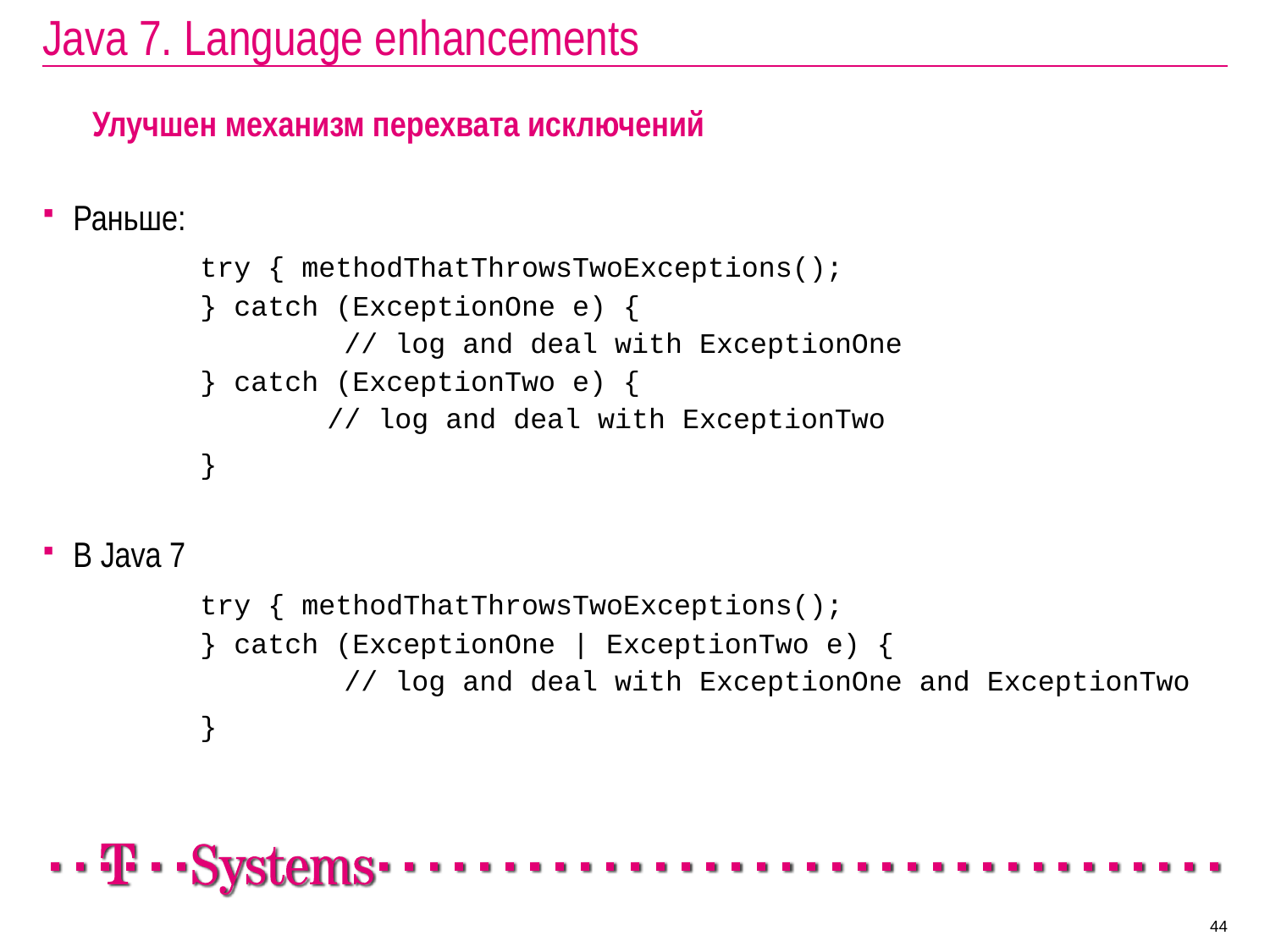

# Java 7. Language enhancements
Улучшен механизм перехвата исключений

Раньше:
		try { methodThatThrowsTwoExceptions();
		} catch (ExceptionOne e) {
			 // log and deal with ExceptionOne
		} catch (ExceptionTwo e) {
			// log and deal with ExceptionTwo
		}

В Java 7
		try { methodThatThrowsTwoExceptions();
		} catch (ExceptionOne | ExceptionTwo e) {
			 // log and deal with ExceptionOne and ExceptionTwo
		}
44